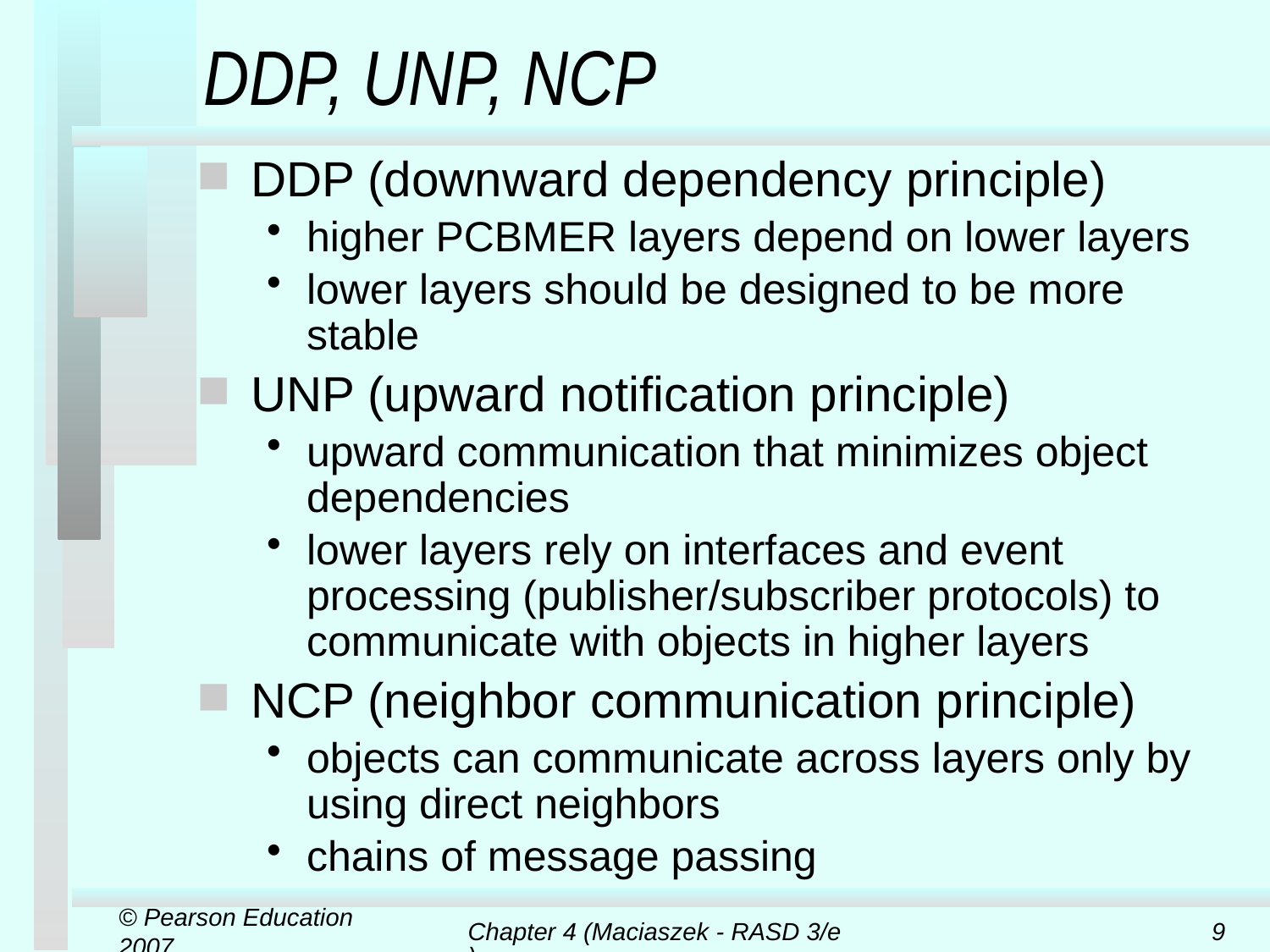

# DDP, UNP, NCP
DDP (downward dependency principle)
higher PCBMER layers depend on lower layers
lower layers should be designed to be more stable
UNP (upward notification principle)
upward communication that minimizes object dependencies
lower layers rely on interfaces and event processing (publisher/subscriber protocols) to communicate with objects in higher layers
NCP (neighbor communication principle)
objects can communicate across layers only by using direct neighbors
chains of message passing
© Pearson Education 2007
Chapter 4 (Maciaszek - RASD 3/e)
9